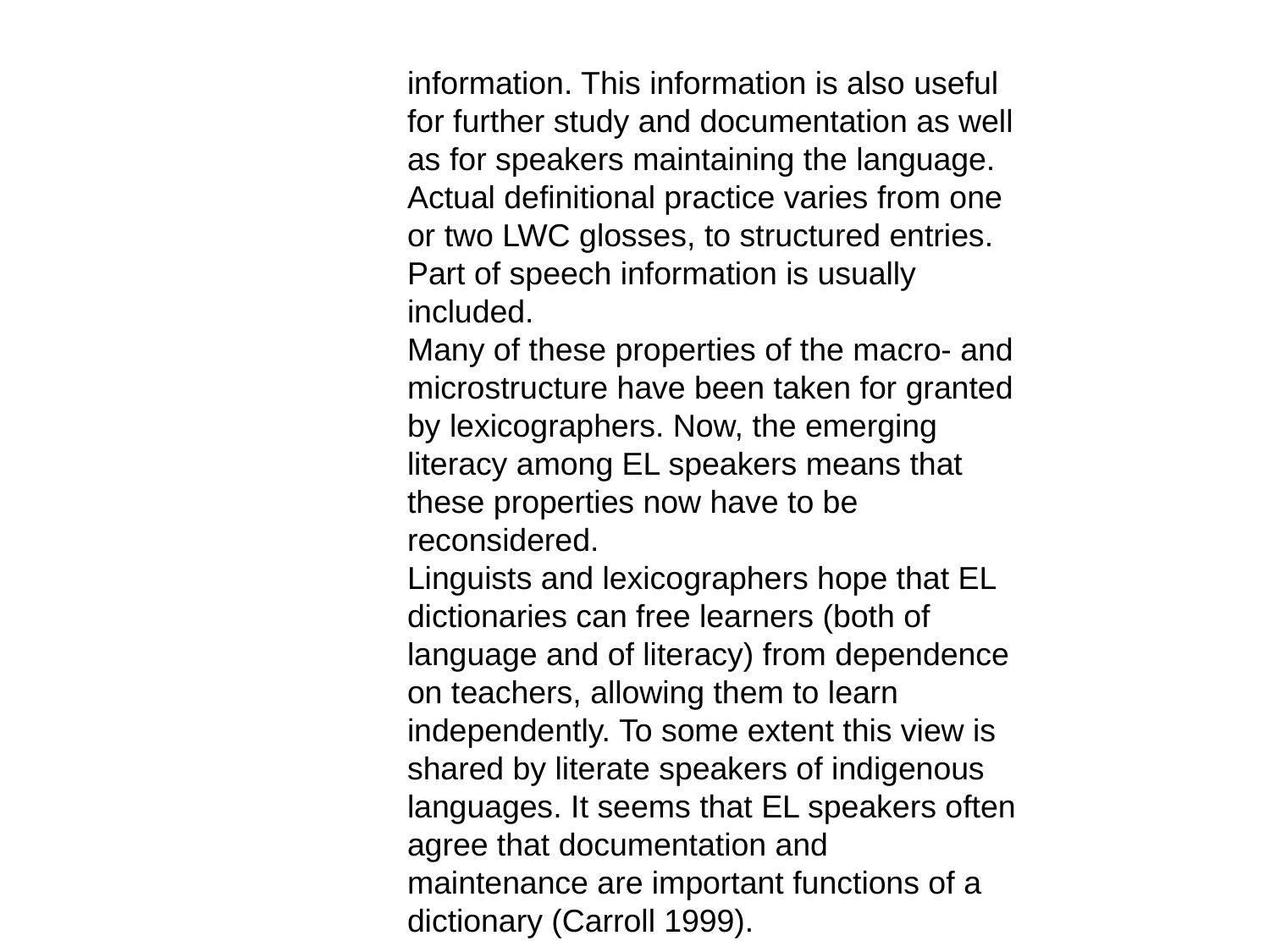

information. This information is also useful for further study and documentation as well as for speakers maintaining the language. Actual definitional practice varies from one or two LWC glosses, to structured entries. Part of speech information is usually included.
Many of these properties of the macro- and microstructure have been taken for granted by lexicographers. Now, the emerging literacy among EL speakers means that these properties now have to be reconsidered.
Linguists and lexicographers hope that EL dictionaries can free learners (both of language and of literacy) from dependence on teachers, allowing them to learn independently. To some extent this view is shared by literate speakers of indigenous languages. It seems that EL speakers often agree that documentation and maintenance are important functions of a dictionary (Carroll 1999).